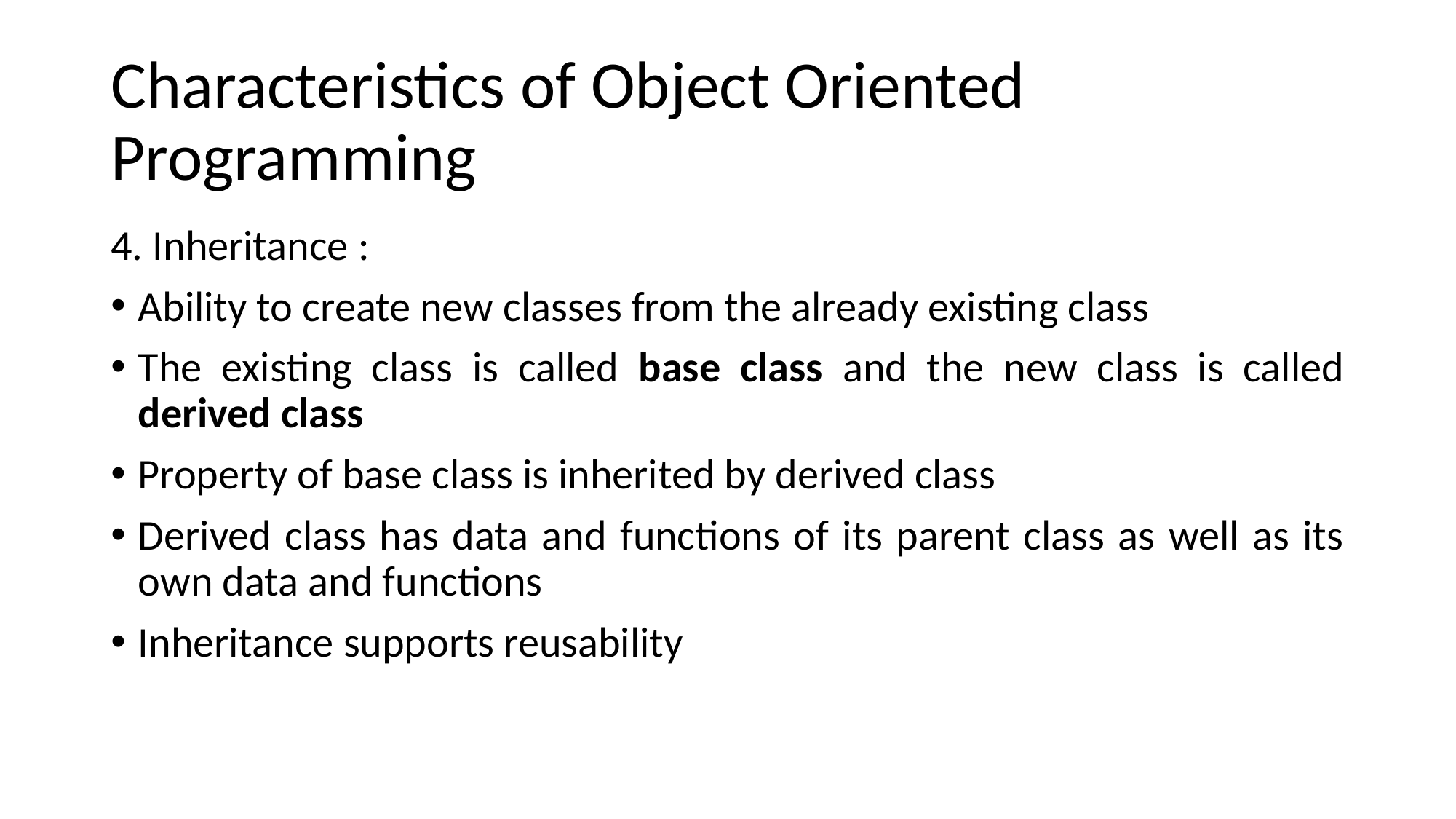

# Characteristics of Object Oriented Programming
4. Inheritance :
Ability to create new classes from the already existing class
The existing class is called base class and the new class is called derived class
Property of base class is inherited by derived class
Derived class has data and functions of its parent class as well as its own data and functions
Inheritance supports reusability